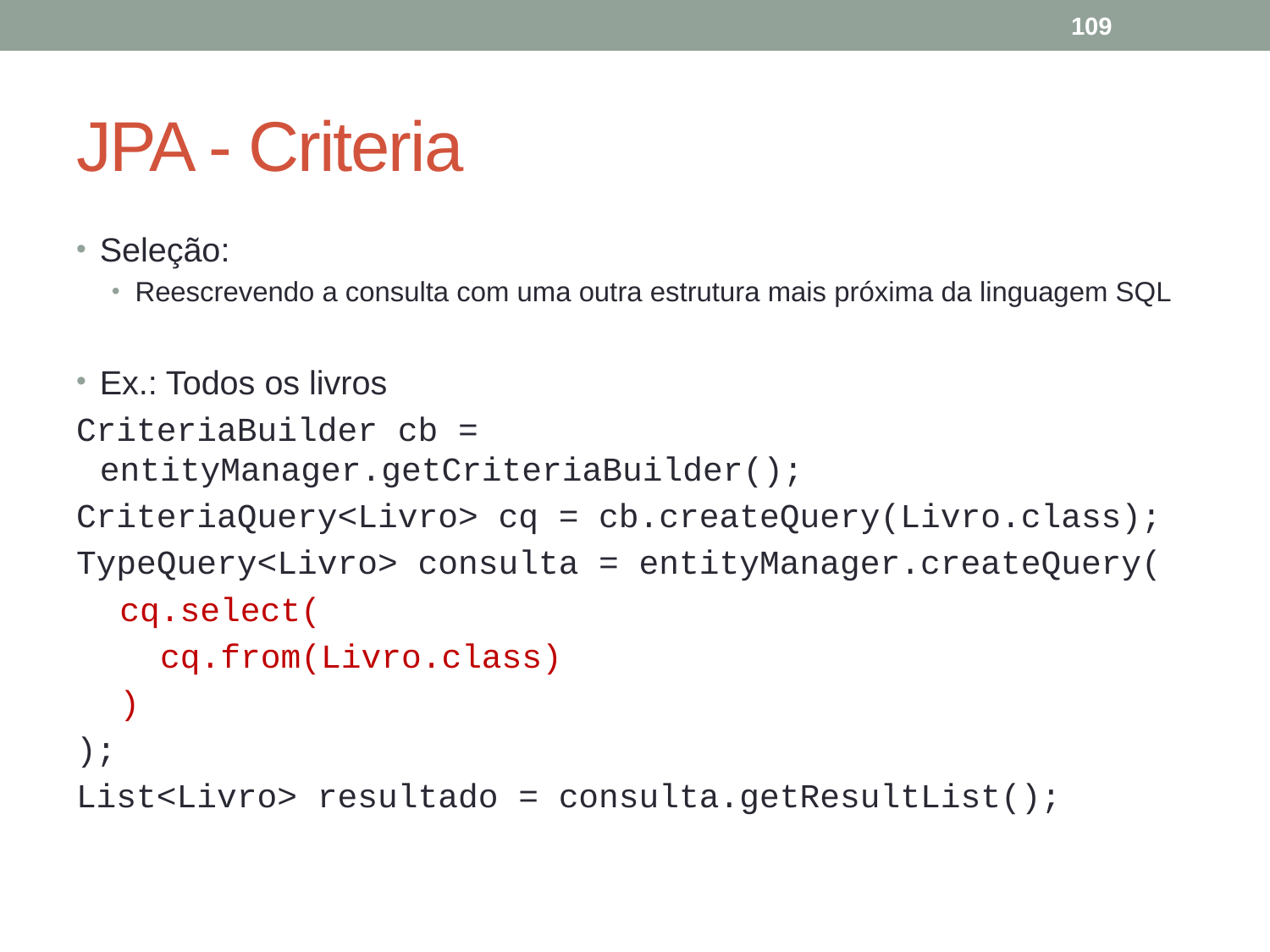

109
# JPA - Criteria
Seleção:
Reescrevendo a consulta com uma outra estrutura mais próxima da linguagem SQL

Ex.: Todos os livros
CriteriaBuilder cb = entityManager.getCriteriaBuilder();
CriteriaQuery<Livro> cq = cb.createQuery(Livro.class);
TypeQuery<Livro> consulta = entityManager.createQuery(
	 cq.select(
	   cq.from(Livro.class)
	 )
);
List<Livro> resultado = consulta.getResultList();